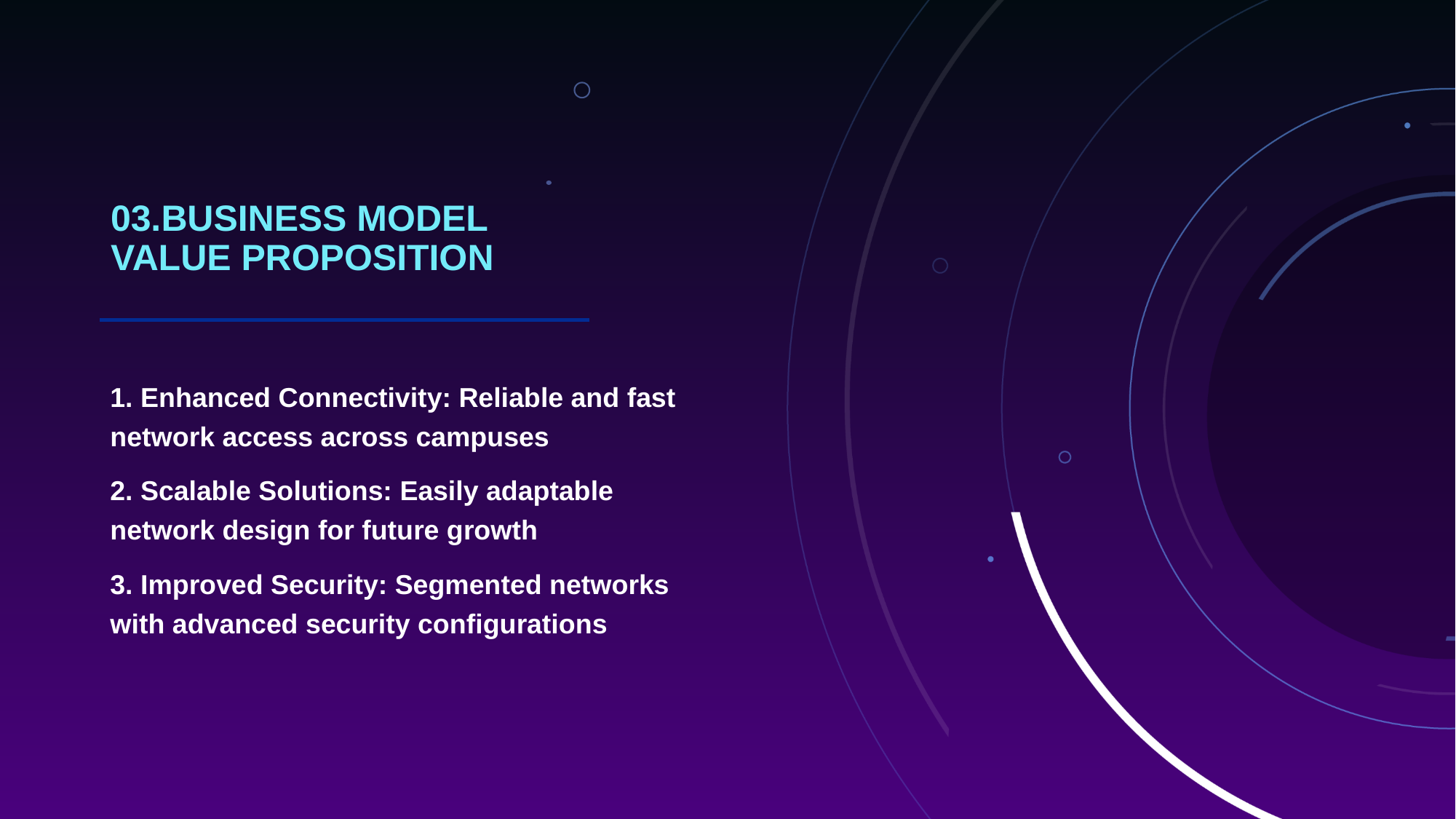

# 03.BUSINESS MODEL VALUE PROPOSITION
1. Enhanced Connectivity: Reliable and fast network access across campuses
2. Scalable Solutions: Easily adaptable network design for future growth
3. Improved Security: Segmented networks with advanced security configurations